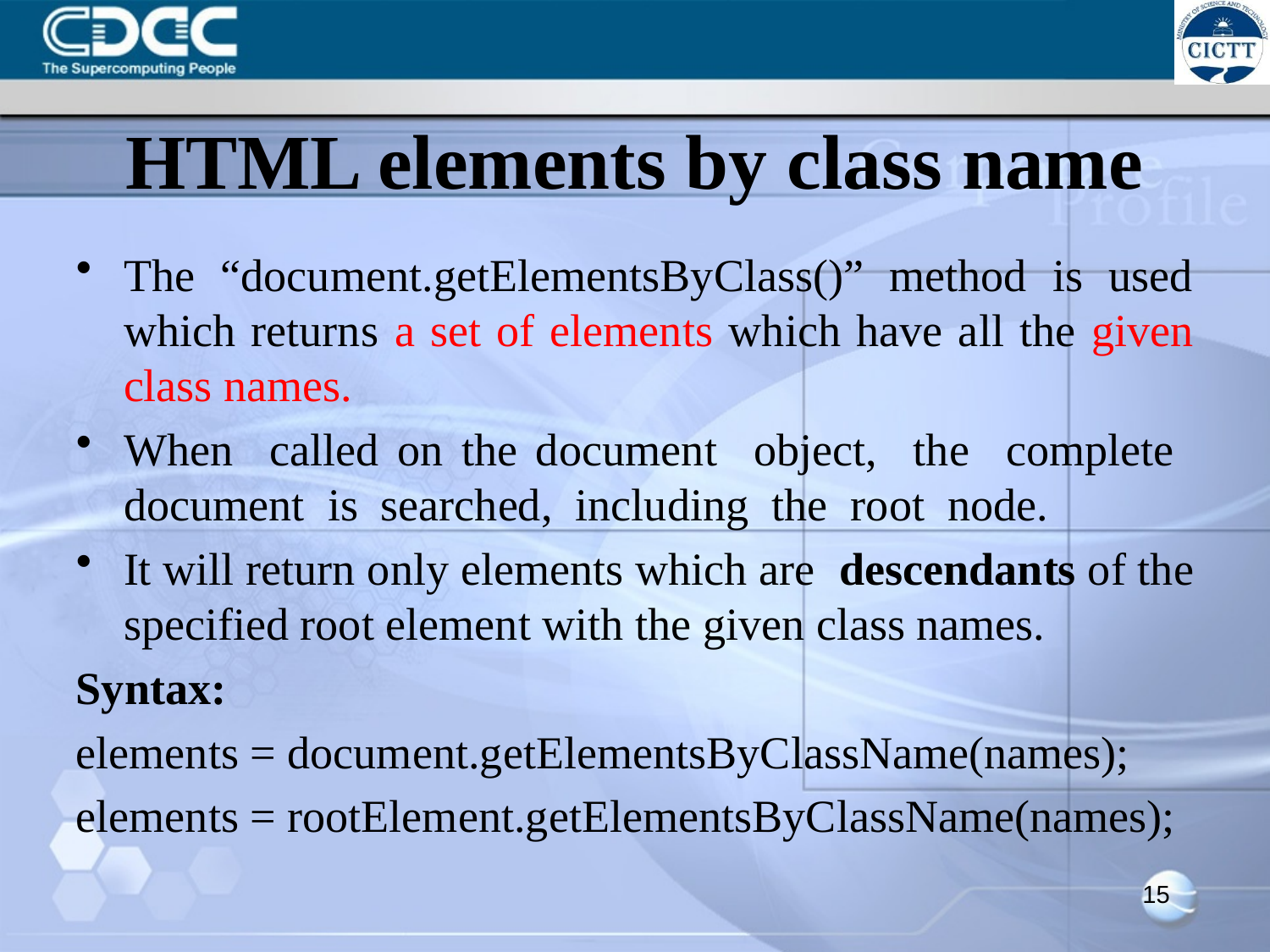

# HTML elements by class name
The “document.getElementsByClass()” method is used which returns a set of elements which have all the given class names.
When  called on the document  object,  the  complete  document  is  searched,  including  the  root  node.
It will return only elements which are  descendants of the specified root element with the given class names.
Syntax:
elements = document.getElementsByClassName(names);
elements = rootElement.getElementsByClassName(names);